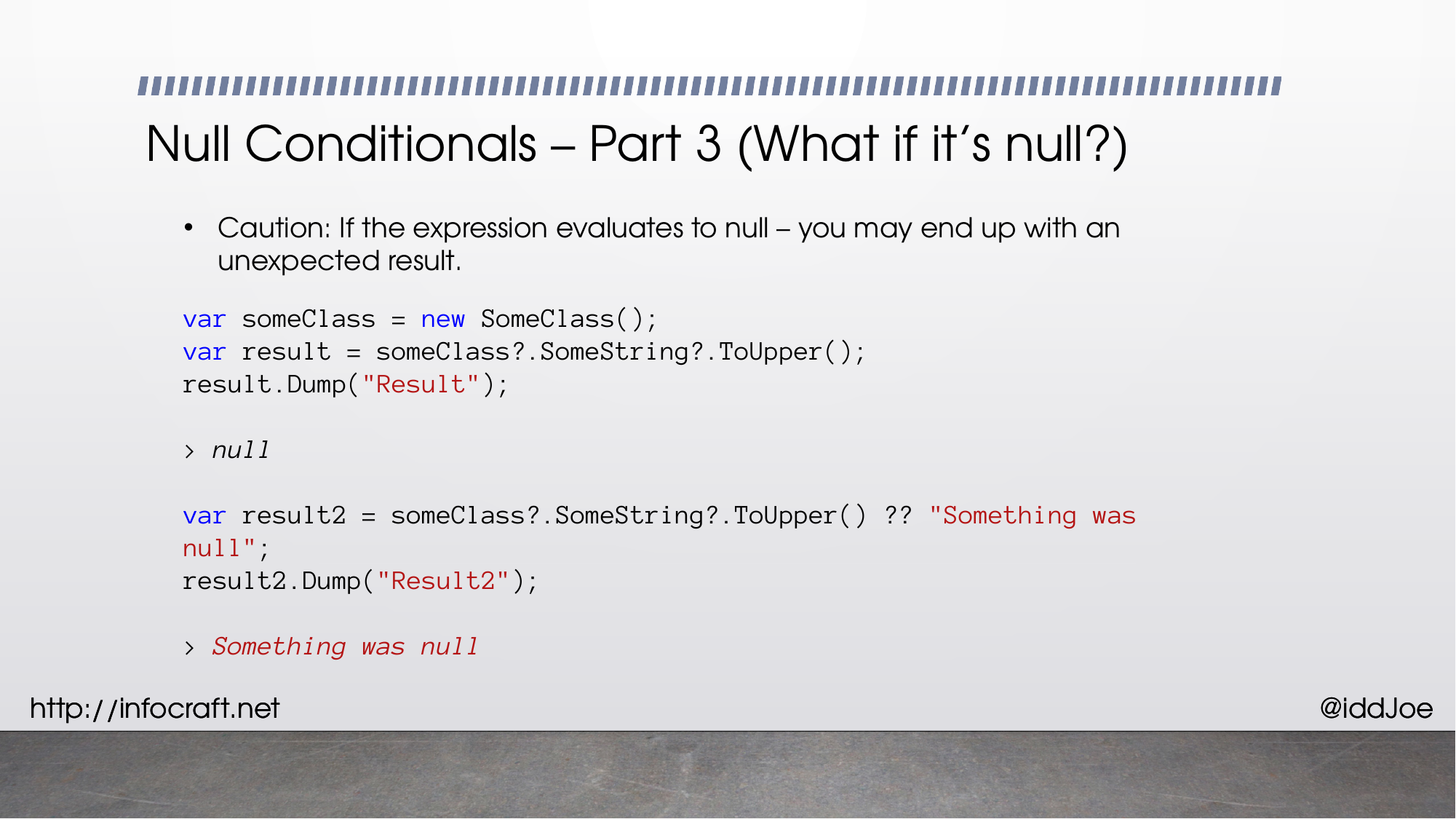

# Null Conditionals – Part 3 (What if it’s null?)
Caution: If the expression evaluates to null – you may end up with an unexpected result.
var someClass = new SomeClass();
var result = someClass?.SomeString?.ToUpper();
result.Dump("Result");

> null

var result2 = someClass?.SomeString?.ToUpper() ?? "Something was null";
result2.Dump("Result2");

> Something was null